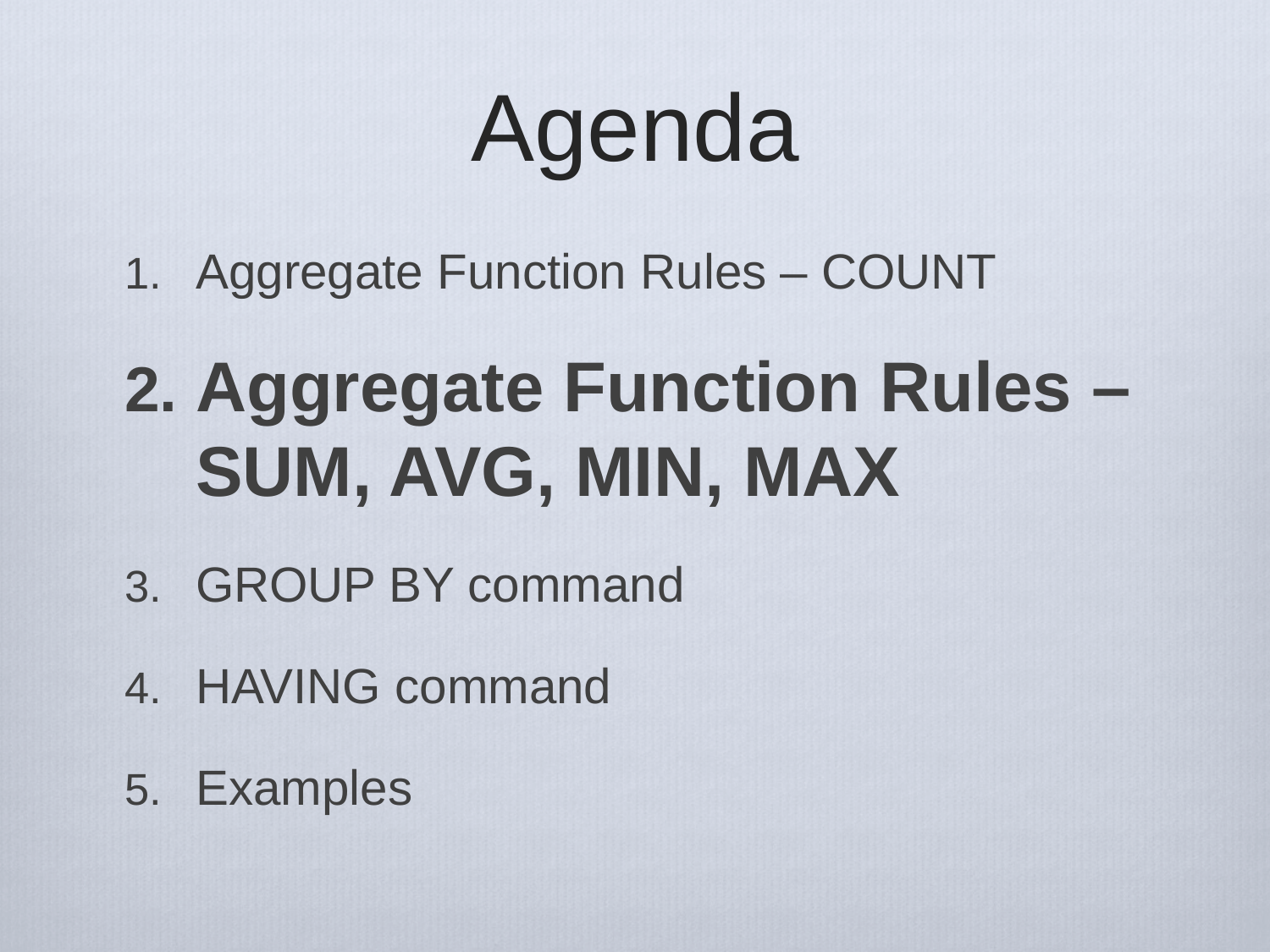

# Agenda
Aggregate Function Rules – COUNT
Aggregate Function Rules – SUM, AVG, MIN, MAX
GROUP BY command
HAVING command
Examples